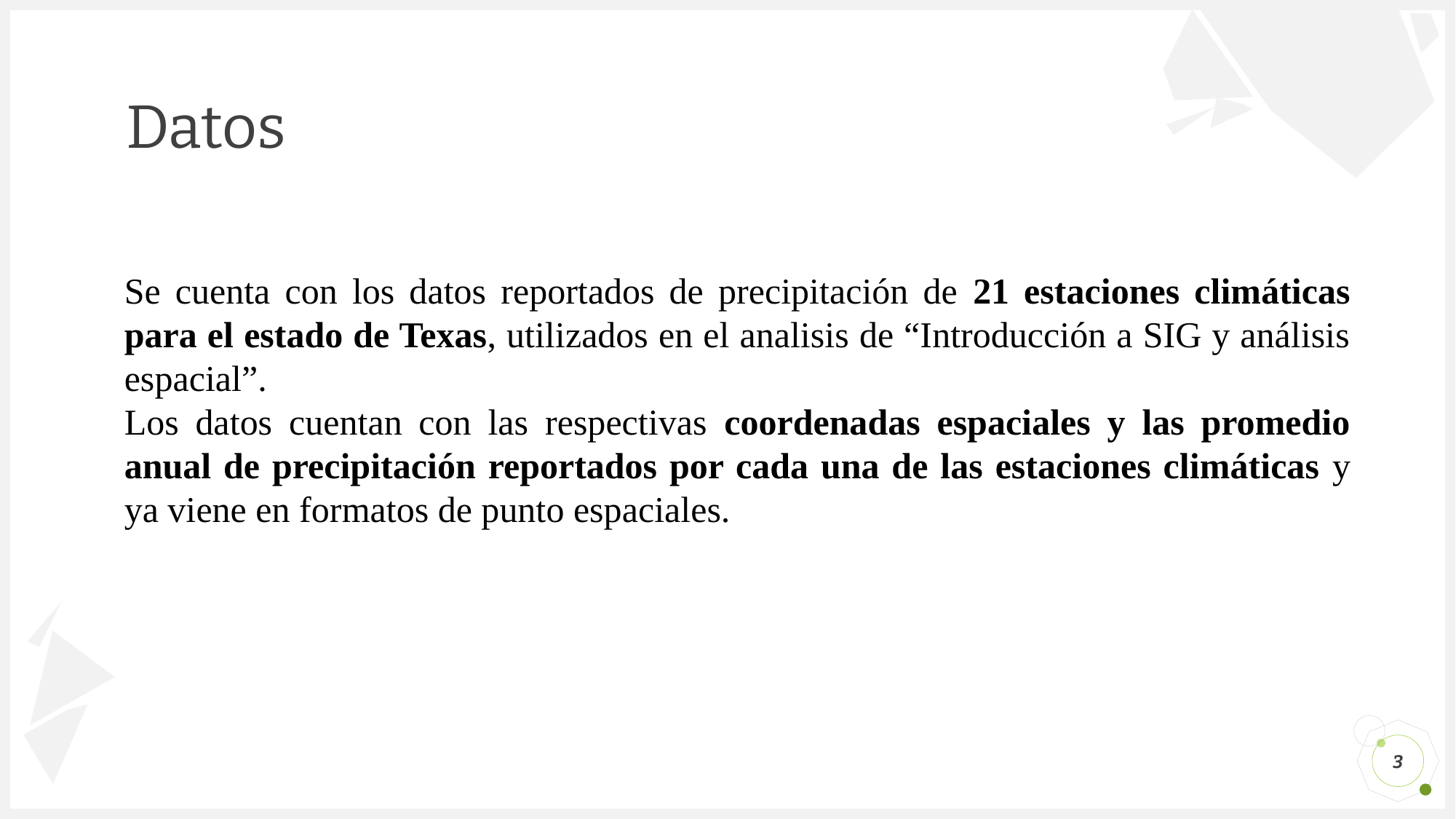

# Datos
Se cuenta con los datos reportados de precipitación de 21 estaciones climáticas para el estado de Texas, utilizados en el analisis de “Introducción a SIG y análisis espacial”.
Los datos cuentan con las respectivas coordenadas espaciales y las promedio anual de precipitación reportados por cada una de las estaciones climáticas y ya viene en formatos de punto espaciales.

3